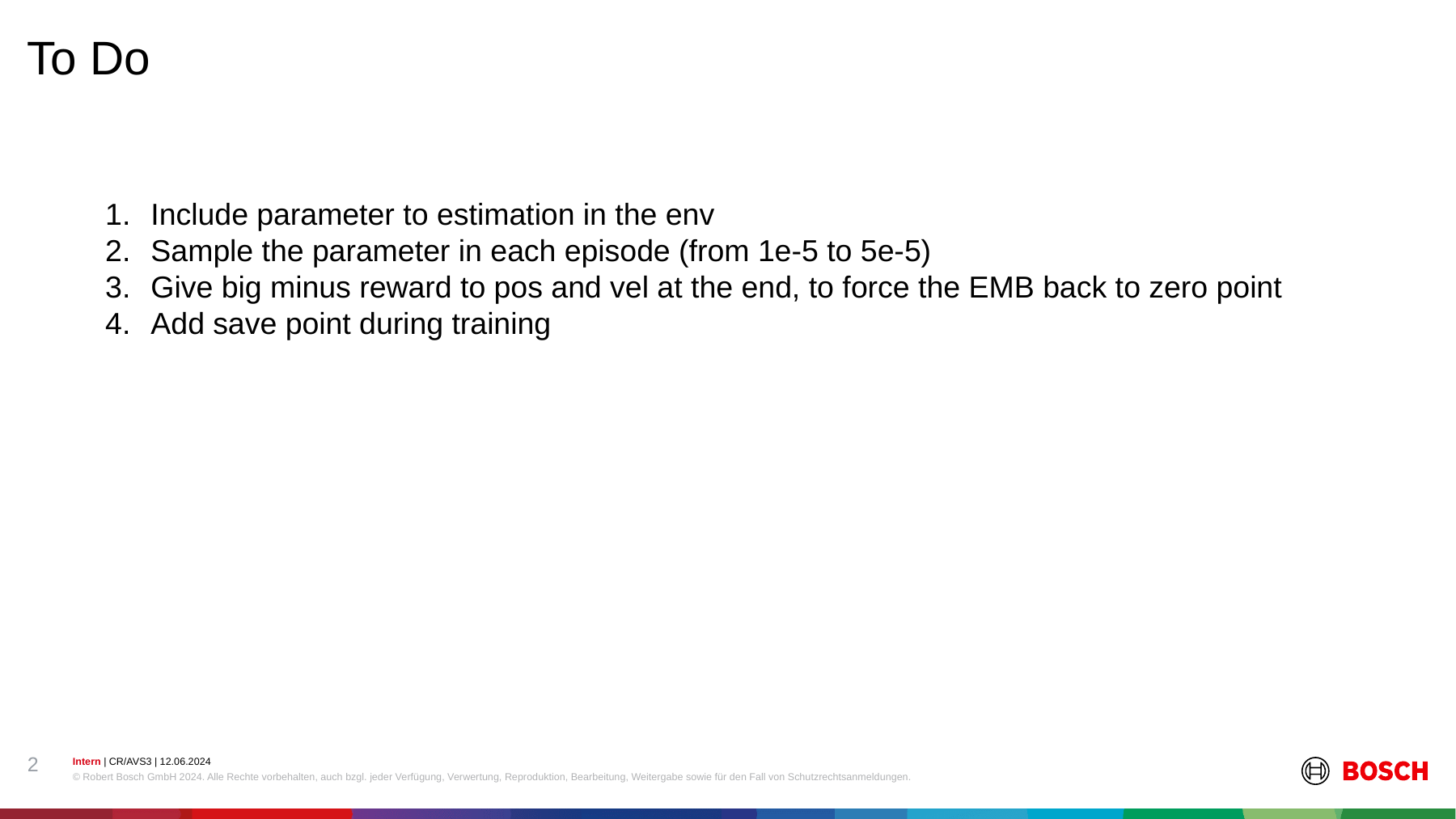

To Do
#
Include parameter to estimation in the env
Sample the parameter in each episode (from 1e-5 to 5e-5)
Give big minus reward to pos and vel at the end, to force the EMB back to zero point
Add save point during training

2